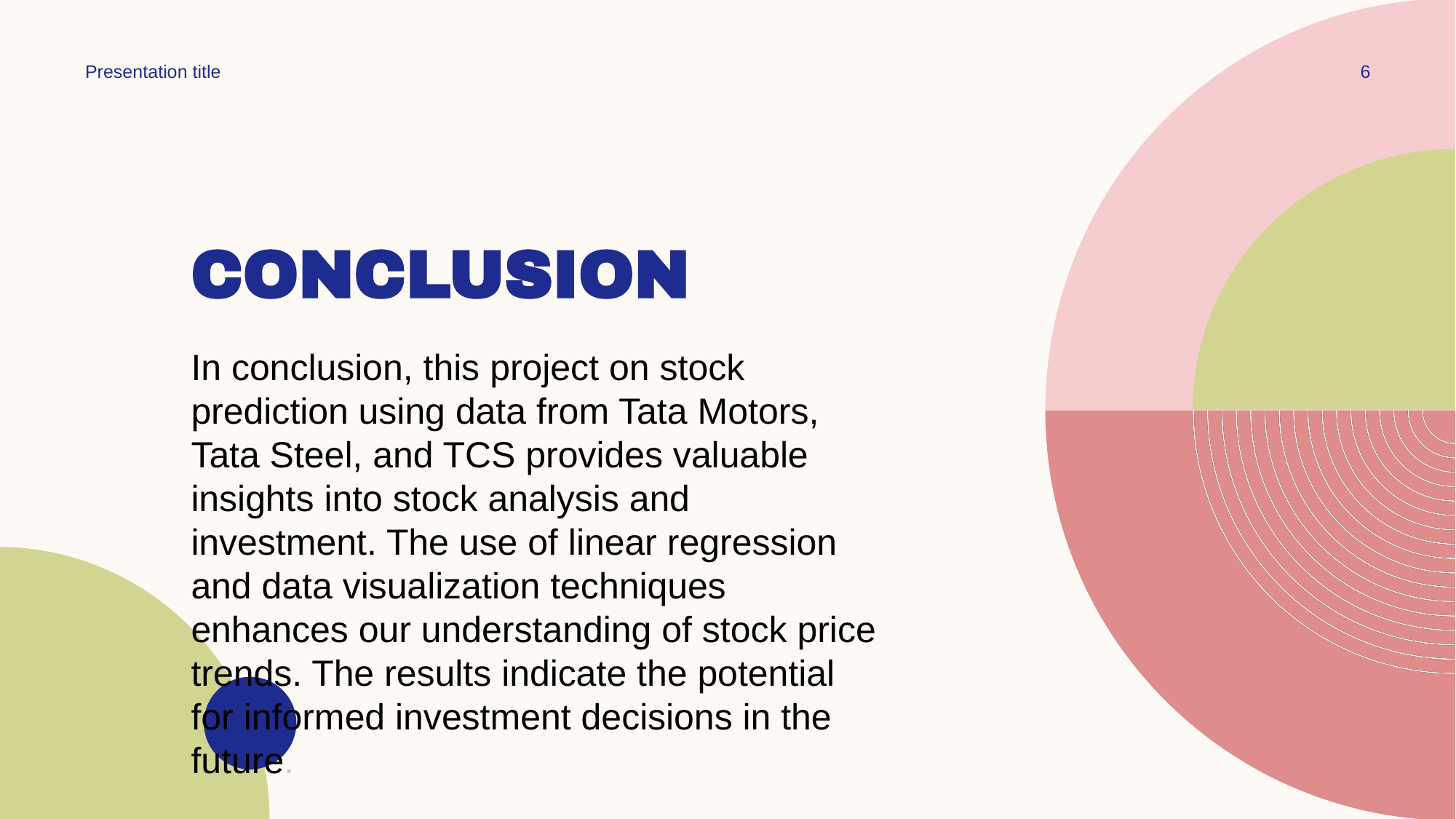

Presentation title
6
# Conclusion
In conclusion, this project on stock prediction using data from Tata Motors, Tata Steel, and TCS provides valuable insights into stock analysis and investment. The use of linear regression and data visualization techniques enhances our understanding of stock price trends. The results indicate the potential for informed investment decisions in the future.